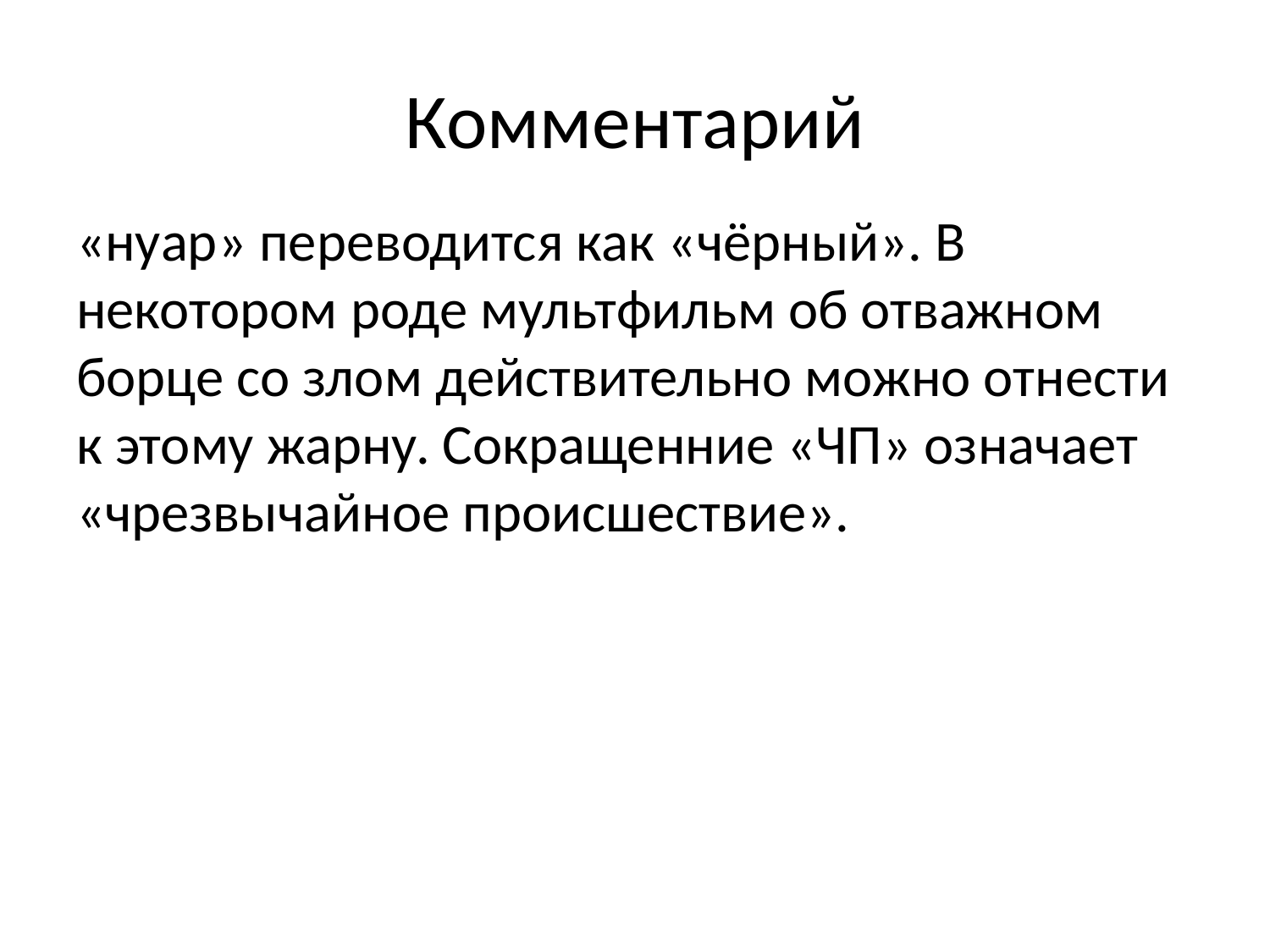

# Комментарий
«нуар» переводится как «чёрный». В некотором роде мультфильм об отважном борце со злом действительно можно отнести к этому жарну. Сокращенние «ЧП» означает «чрезвычайное происшествие».